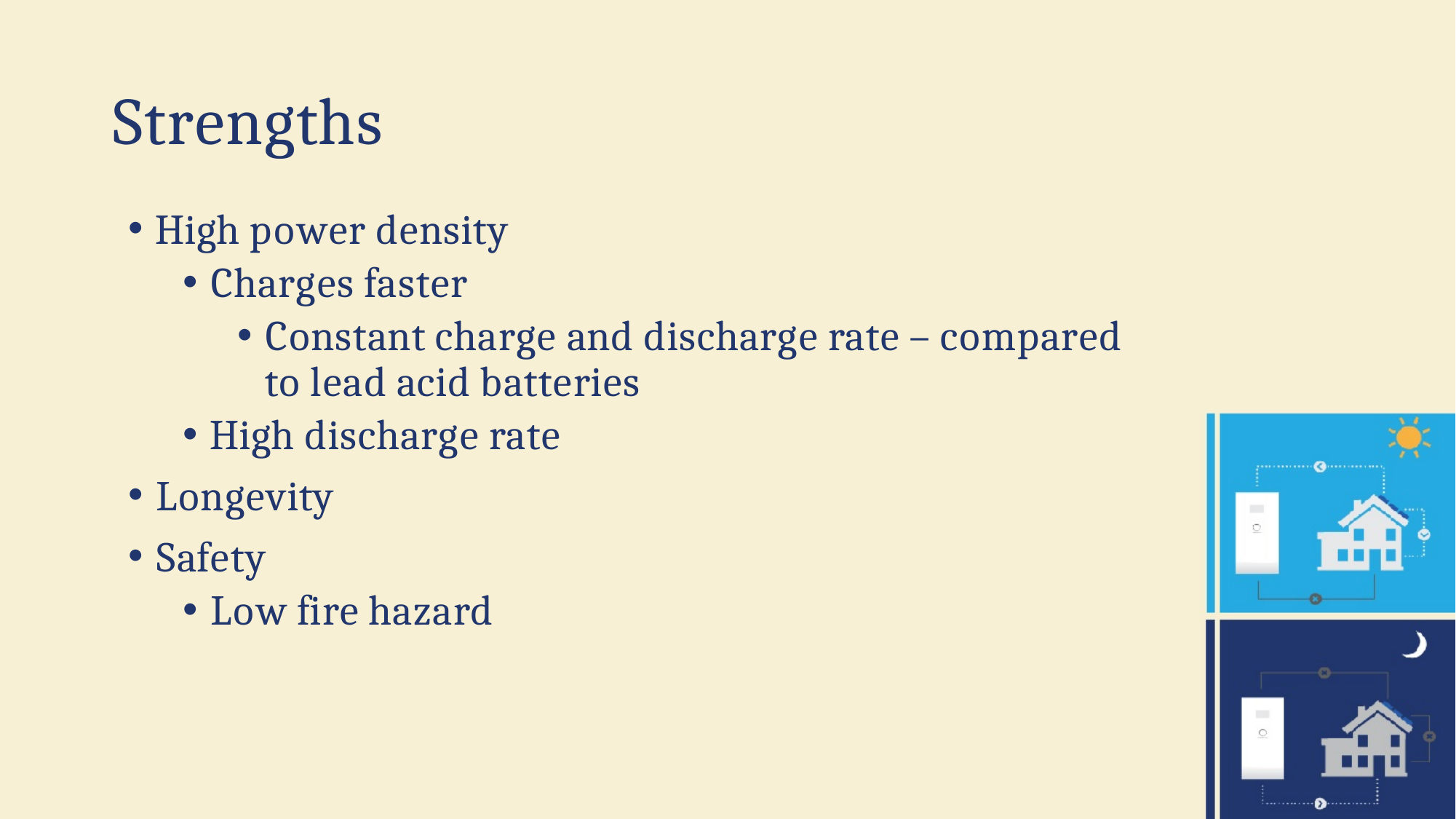

# Strengths
High power density
Charges faster
Constant charge and discharge rate – compared to lead acid batteries
High discharge rate
Longevity
Safety
Low fire hazard